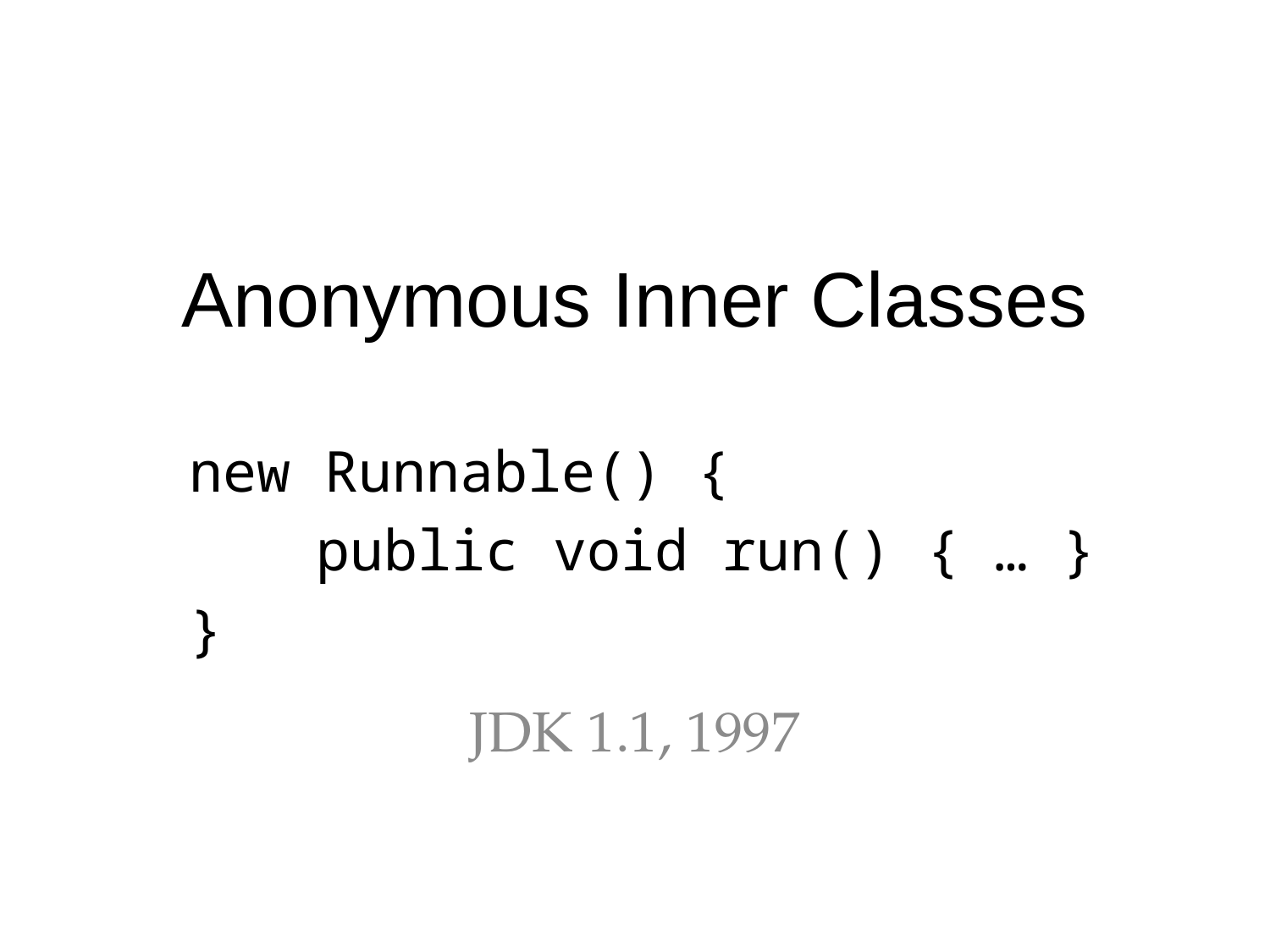

# Anonymous Inner Classes
	new Runnable() {
		public void run() { … }
	}
JDK 1.1, 1997